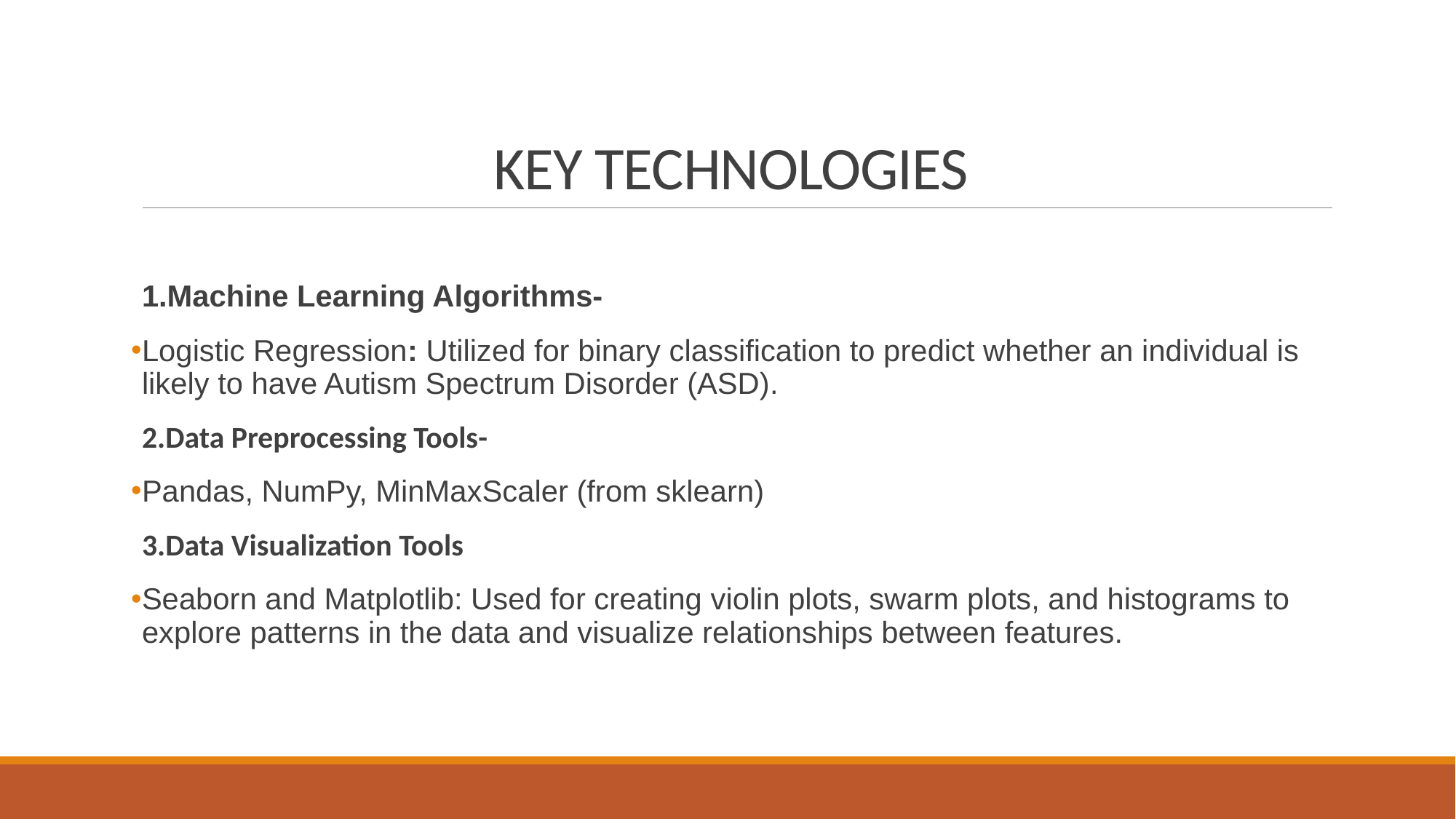

# KEY TECHNOLOGIES
1.Machine Learning Algorithms-
Logistic Regression: Utilized for binary classification to predict whether an individual is likely to have Autism Spectrum Disorder (ASD).
2.Data Preprocessing Tools-
Pandas, NumPy, MinMaxScaler (from sklearn)
3.Data Visualization Tools
Seaborn and Matplotlib: Used for creating violin plots, swarm plots, and histograms to explore patterns in the data and visualize relationships between features.